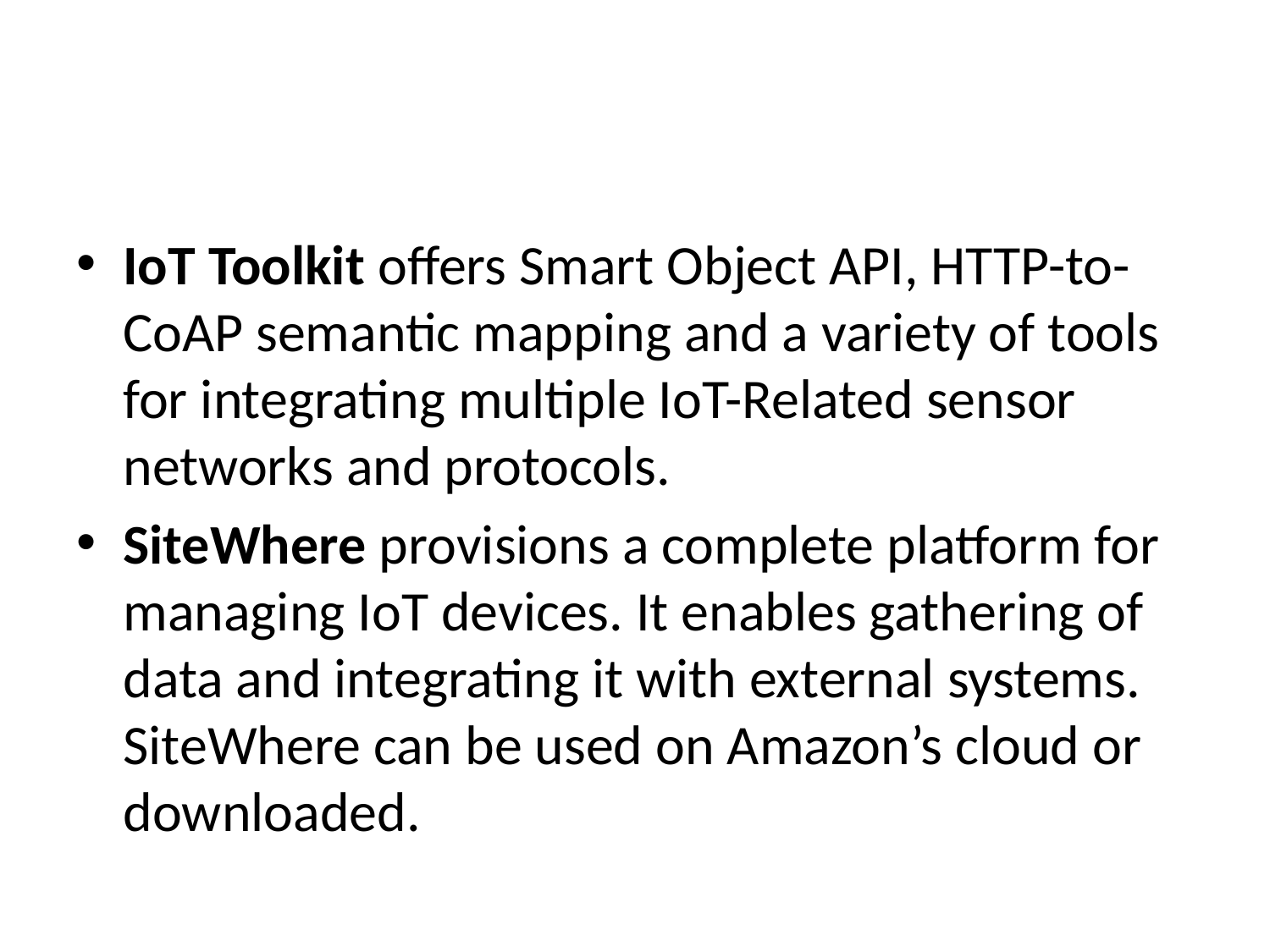

#
IoT Toolkit offers Smart Object API, HTTP-to-CoAP semantic mapping and a variety of tools for integrating multiple IoT-Related sensor networks and protocols.
SiteWhere provisions a complete platform for managing IoT devices. It enables gathering of data and integrating it with external systems. SiteWhere can be used on Amazon’s cloud or downloaded.